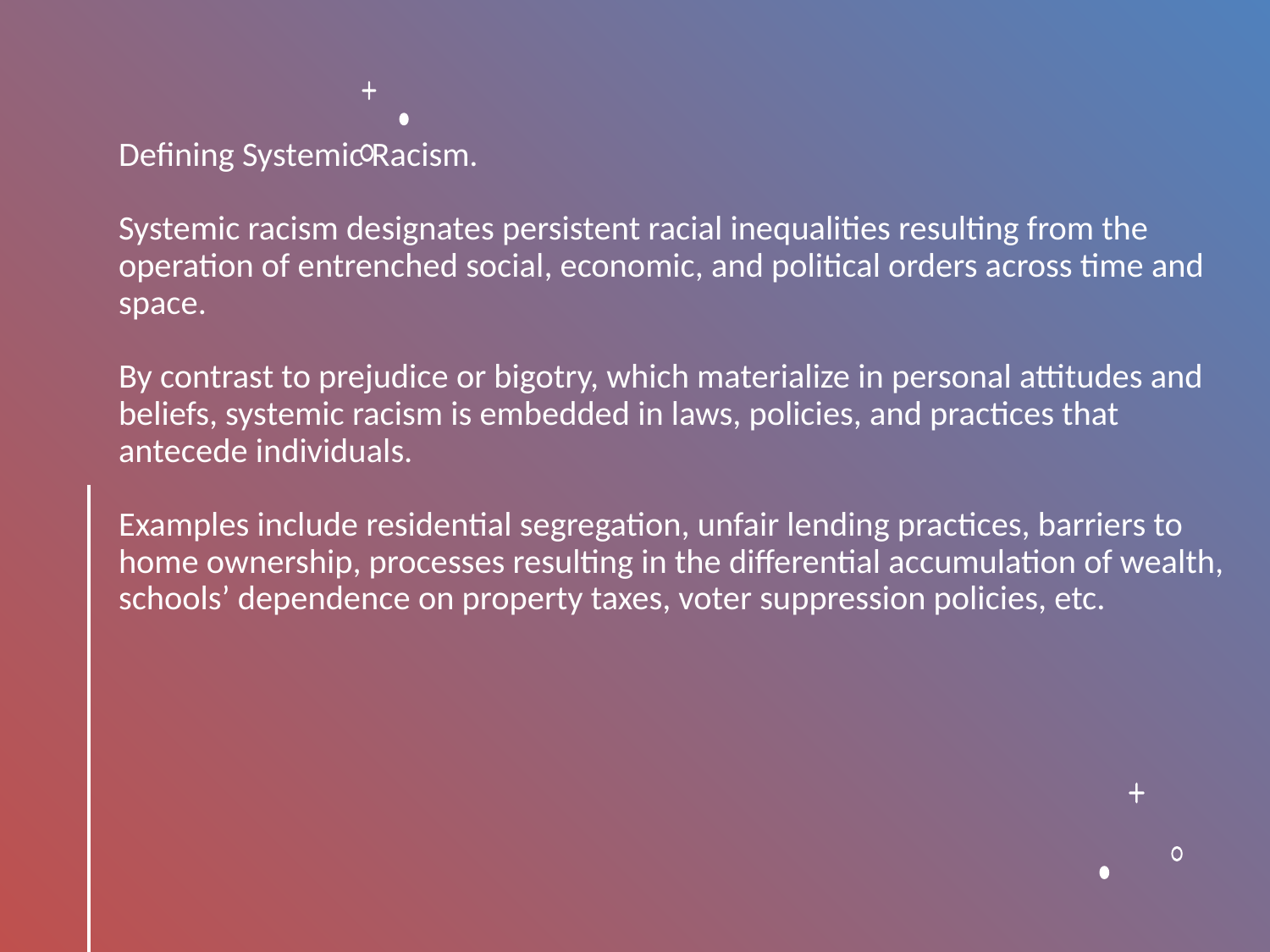

# Defining Systemic Racism. Systemic racism designates persistent racial inequalities resulting from the operation of entrenched social, economic, and political orders across time and space. By contrast to prejudice or bigotry, which materialize in personal attitudes and beliefs, systemic racism is embedded in laws, policies, and practices that antecede individuals. Examples include residential segregation, unfair lending practices, barriers to home ownership, processes resulting in the differential accumulation of wealth, schools’ dependence on property taxes, voter suppression policies, etc.